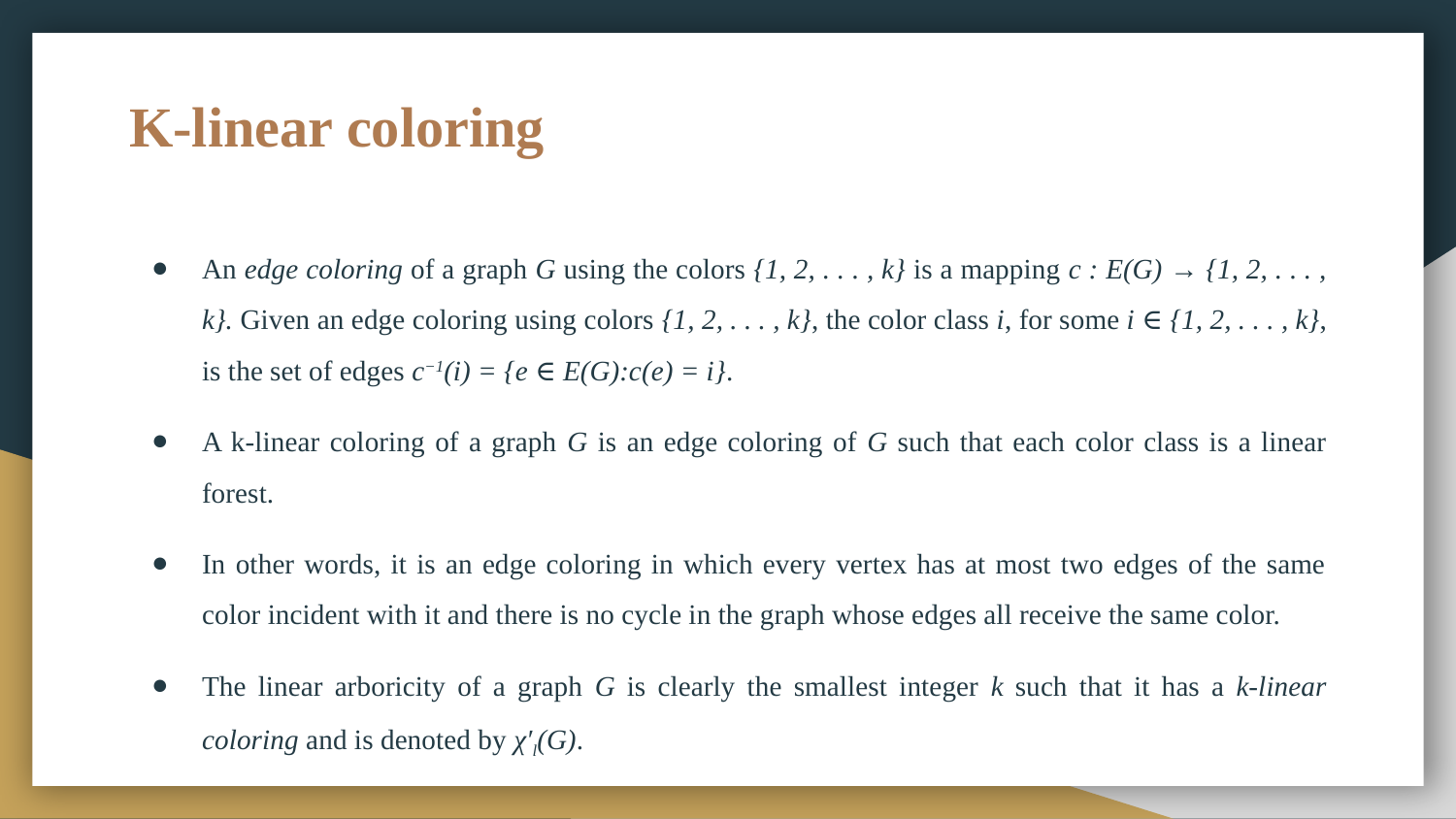

# K-linear coloring
An edge coloring of a graph G using the colors {1, 2, . . . , k} is a mapping c : E(G) → {1, 2, . . . , k}. Given an edge coloring using colors {1, 2, . . . , k}, the color class i, for some i ∈ {1, 2, . . . , k}, is the set of edges c−1(i) = {e ∈ E(G):c(e) = i}.
A k-linear coloring of a graph G is an edge coloring of G such that each color class is a linear forest.
In other words, it is an edge coloring in which every vertex has at most two edges of the same color incident with it and there is no cycle in the graph whose edges all receive the same color.
The linear arboricity of a graph G is clearly the smallest integer k such that it has a k-linear coloring and is denoted by χ′l(G).